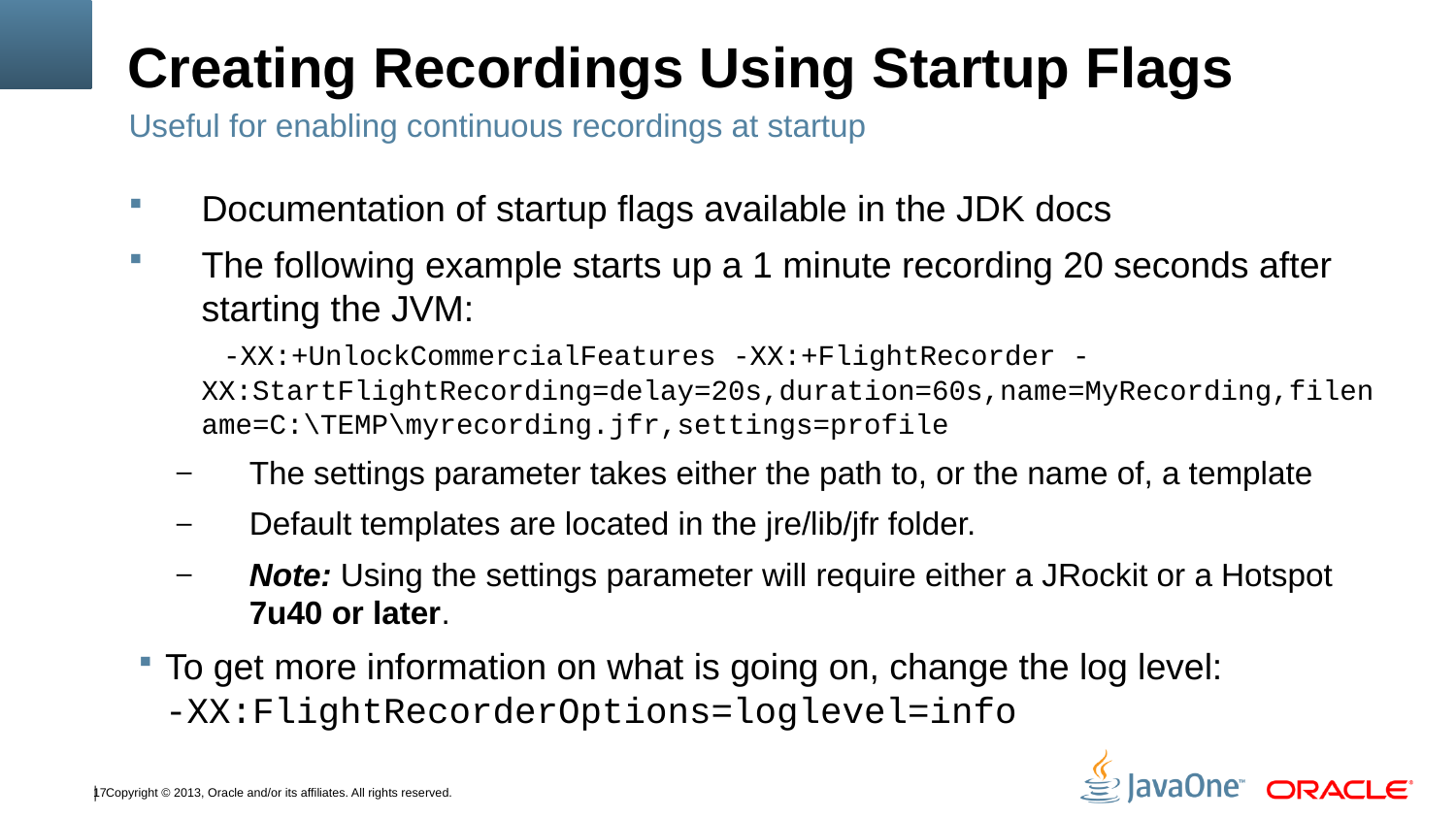

# Creating Recordings Using Startup Flags
Useful for enabling continuous recordings at startup
Documentation of startup flags available in the JDK docs
The following example starts up a 1 minute recording 20 seconds after starting the JVM:
 -XX:+UnlockCommercialFeatures -XX:+FlightRecorder -XX:StartFlightRecording=delay=20s,duration=60s,name=MyRecording,filename=C:\TEMP\myrecording.jfr,settings=profile
The settings parameter takes either the path to, or the name of, a template
Default templates are located in the jre/lib/jfr folder.
Note: Using the settings parameter will require either a JRockit or a Hotspot 7u40 or later.
To get more information on what is going on, change the log level:
-XX:FlightRecorderOptions=loglevel=info